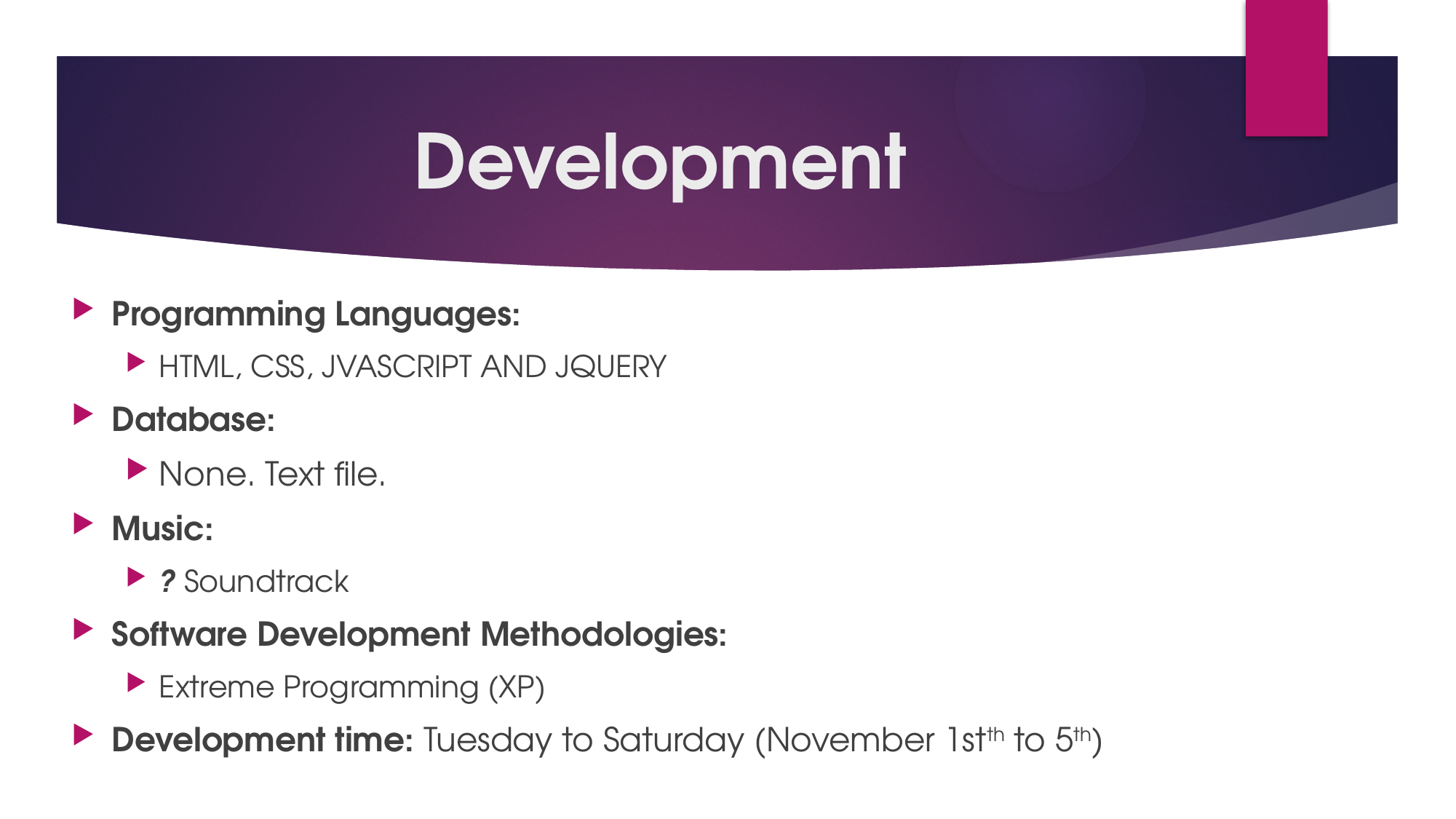

# Development
Programming Languages:
HTML, CSS, JVASCRIPT AND JQUERY
Database:
None. Text file.
Music:
? Soundtrack
Software Development Methodologies:
Extreme Programming (XP)
Development time: Tuesday to Saturday (November 1stth to 5th)